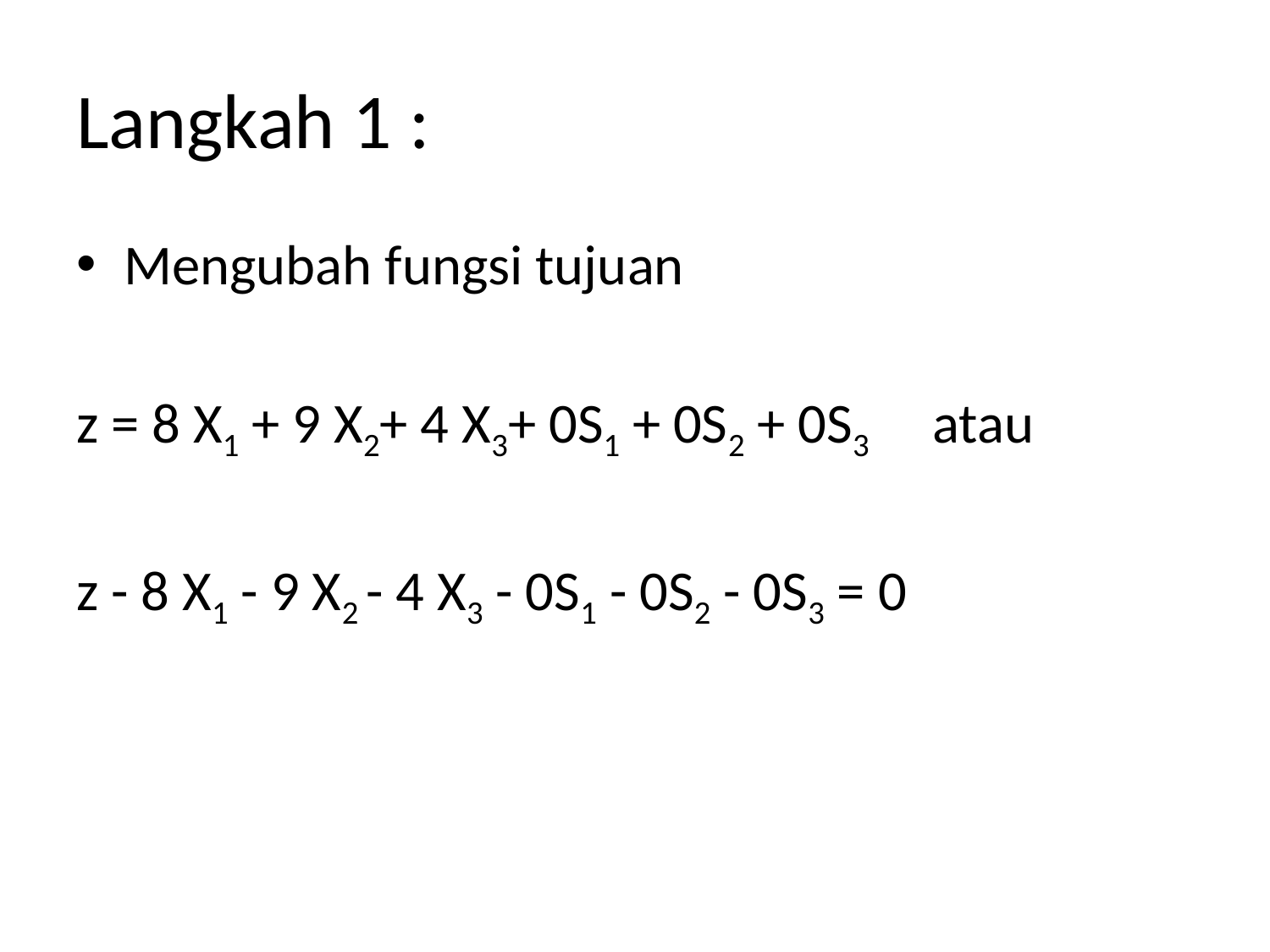

# Langkah 1 :
Mengubah fungsi tujuan

z = 8 X1 + 9 X2+ 4 X3+ 0S1 + 0S2 + 0S3     atau

z - 8 X1 - 9 X2 - 4 X3 - 0S1 - 0S2 - 0S3 = 0